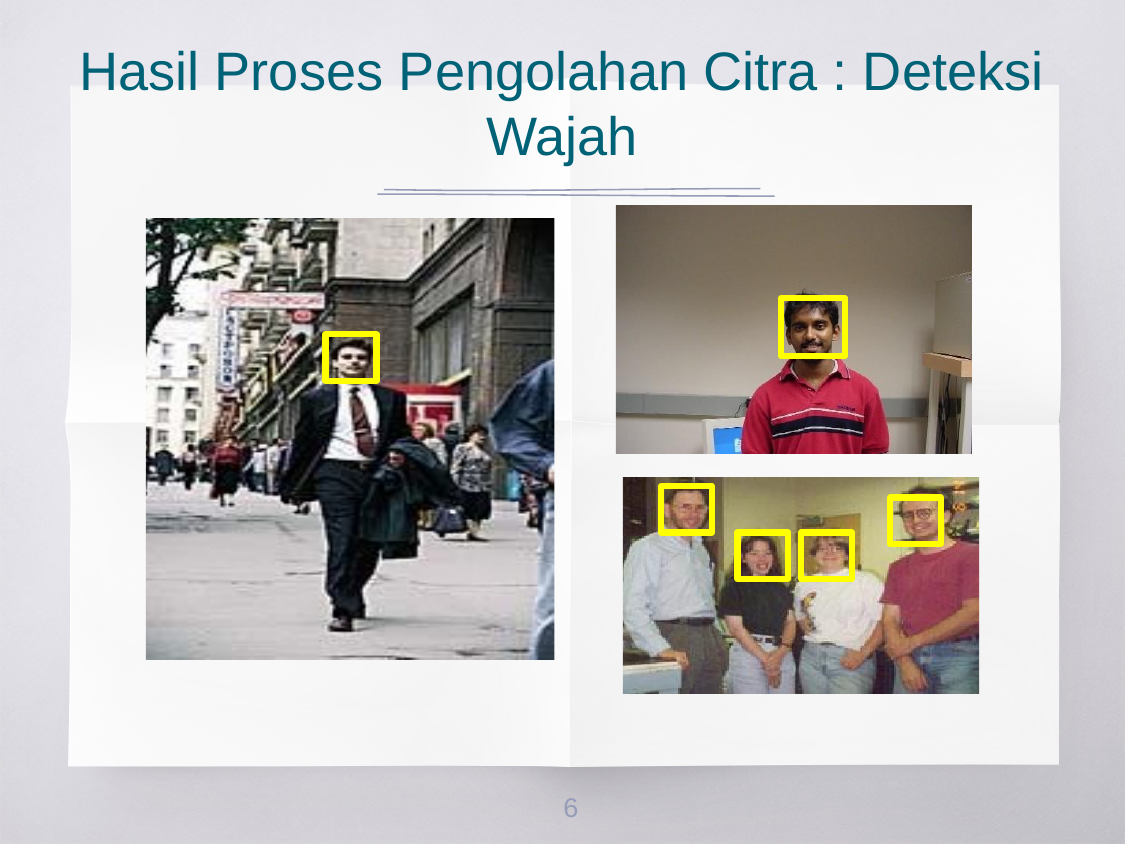

# Hasil Proses Pengolahan Citra : Deteksi Wajah

6